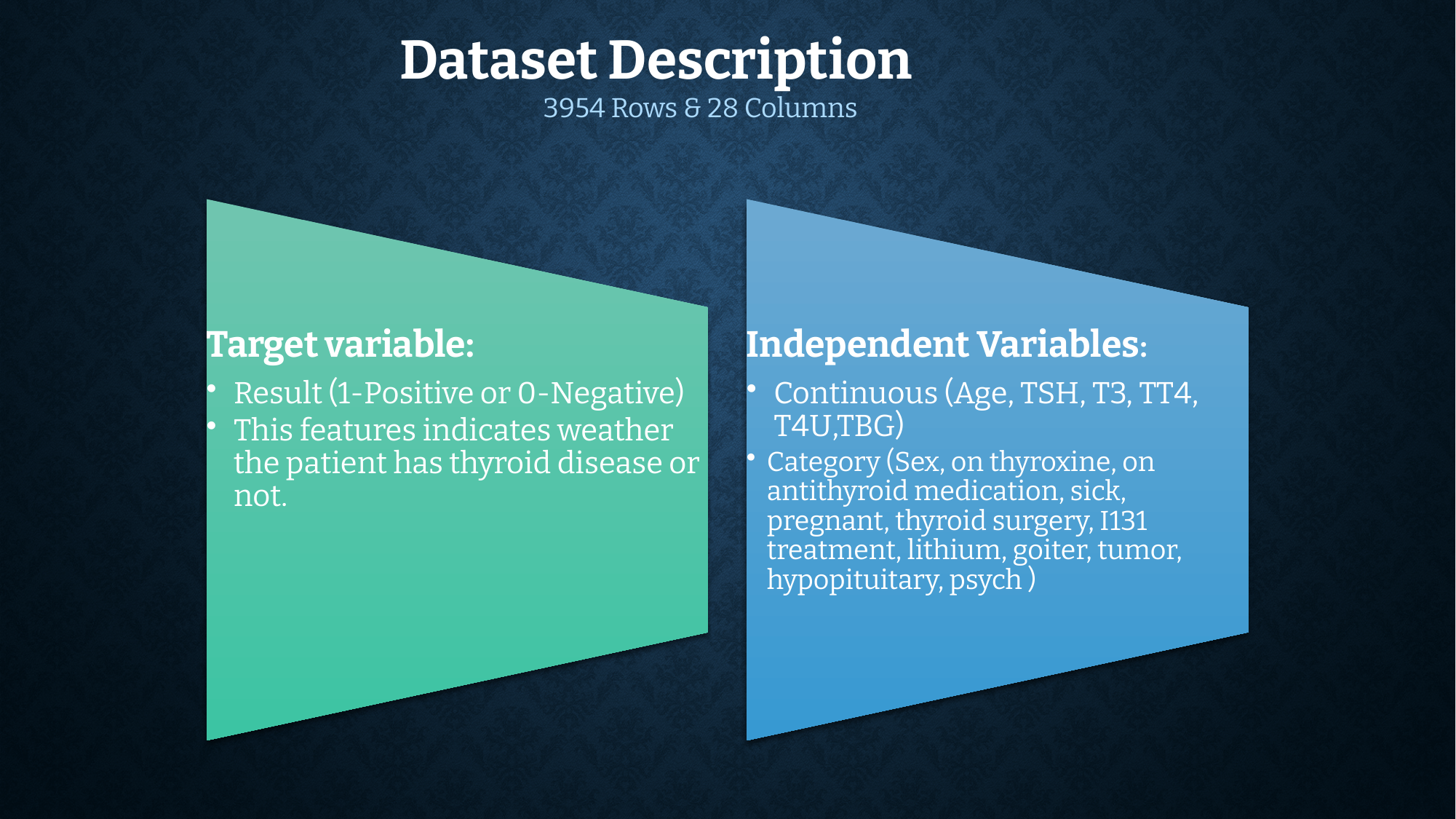

Dataset Description
3954 Rows & 28 Columns
Target variable:
Result (1-Positive or 0-Negative)
This features indicates weather the patient has thyroid disease or not.
Independent Variables:
Continuous (Age, TSH, T3, TT4, T4U,TBG)
Category (Sex, on thyroxine, on antithyroid medication, sick, pregnant, thyroid surgery, I131 treatment, lithium, goiter, tumor, hypopituitary, psych )